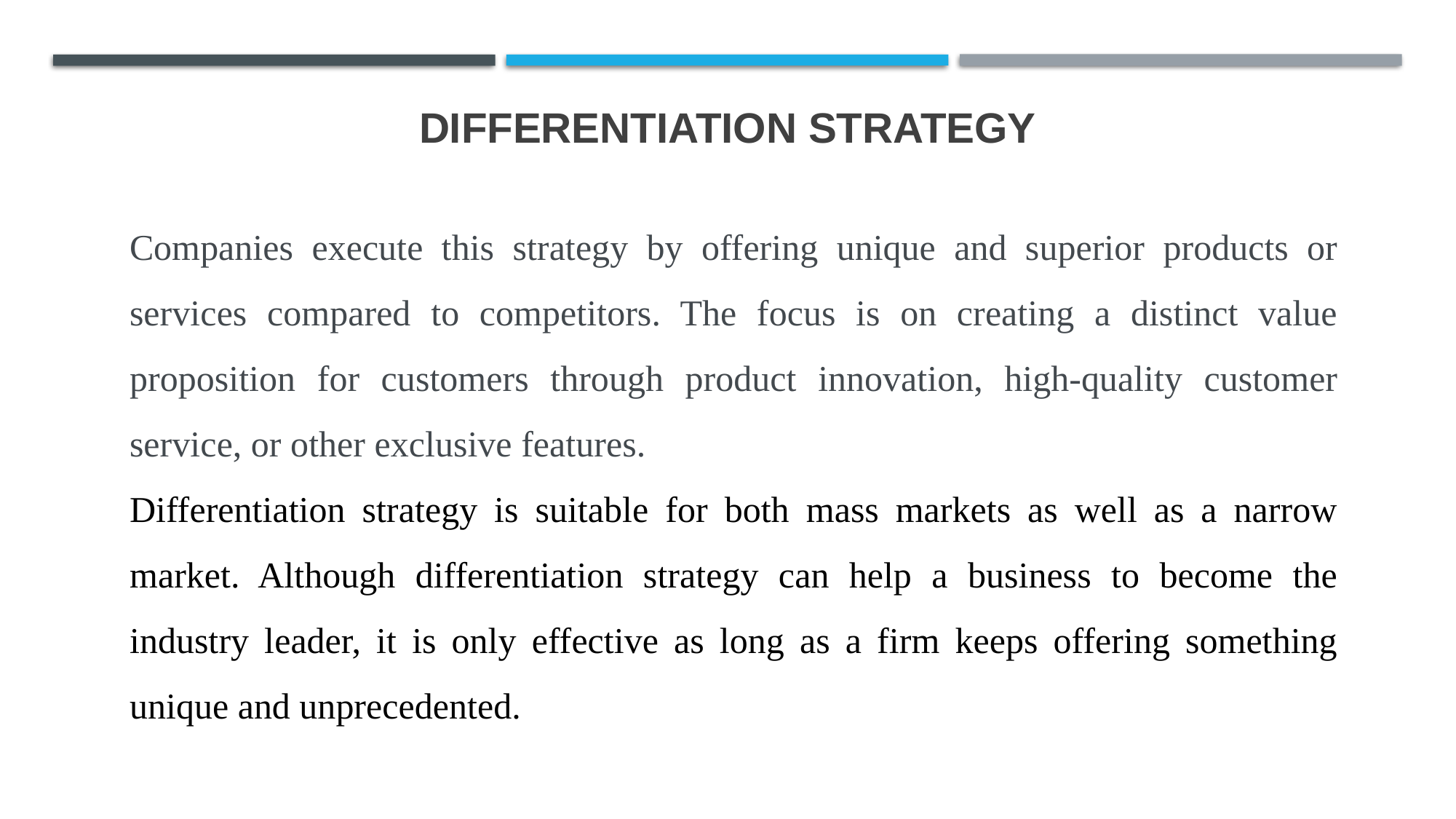

# Differentiation Strategy
Companies execute this strategy by offering unique and superior products or services compared to competitors. The focus is on creating a distinct value proposition for customers through product innovation, high-quality customer service, or other exclusive features.
Differentiation strategy is suitable for both mass markets as well as a narrow market. Although differentiation strategy can help a business to become the industry leader, it is only effective as long as a firm keeps offering something unique and unprecedented.